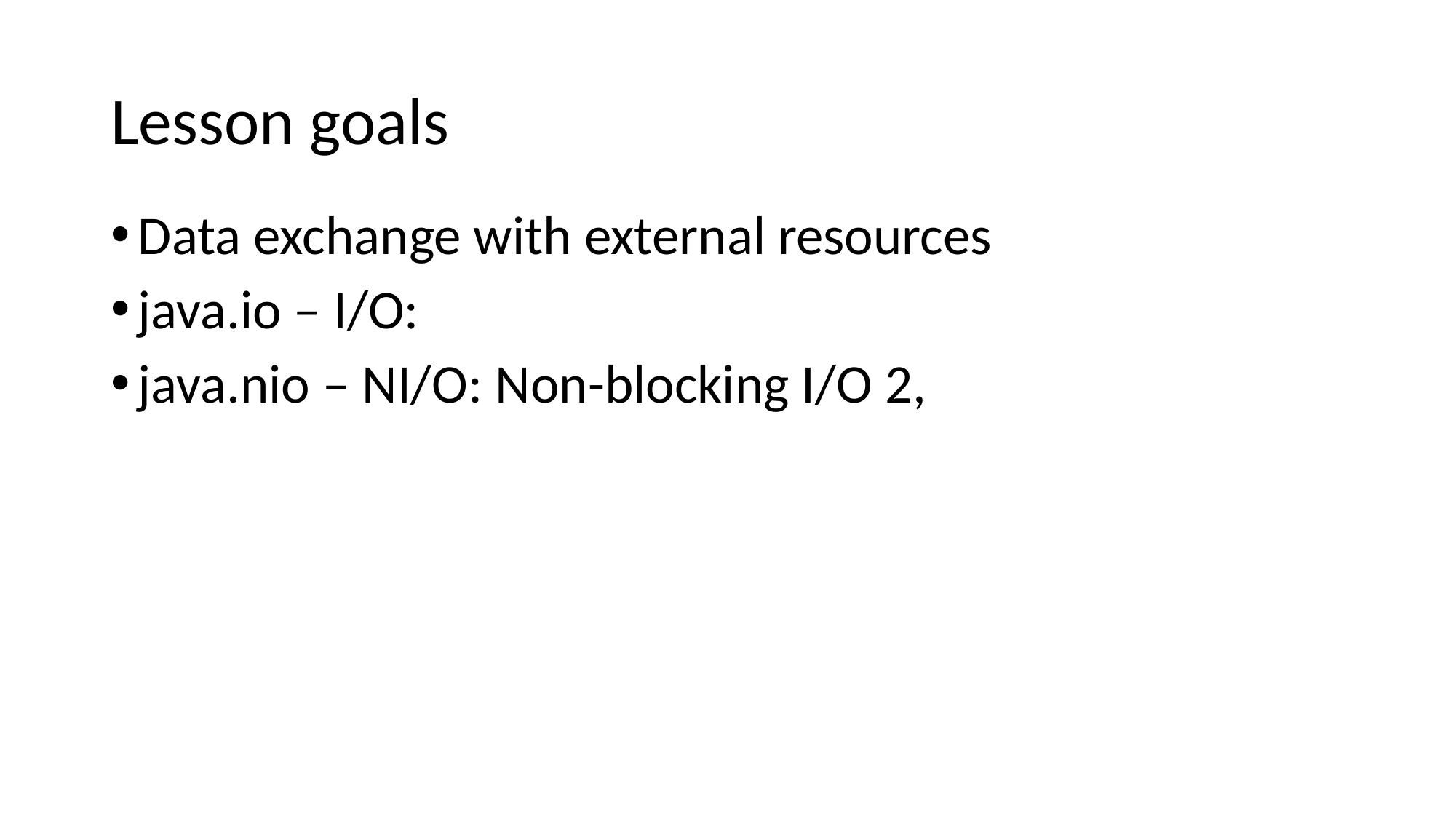

# Lesson goals
Data exchange with external resources
java.io – I/O:
java.nio – NI/O: Non-blocking I/O 2,